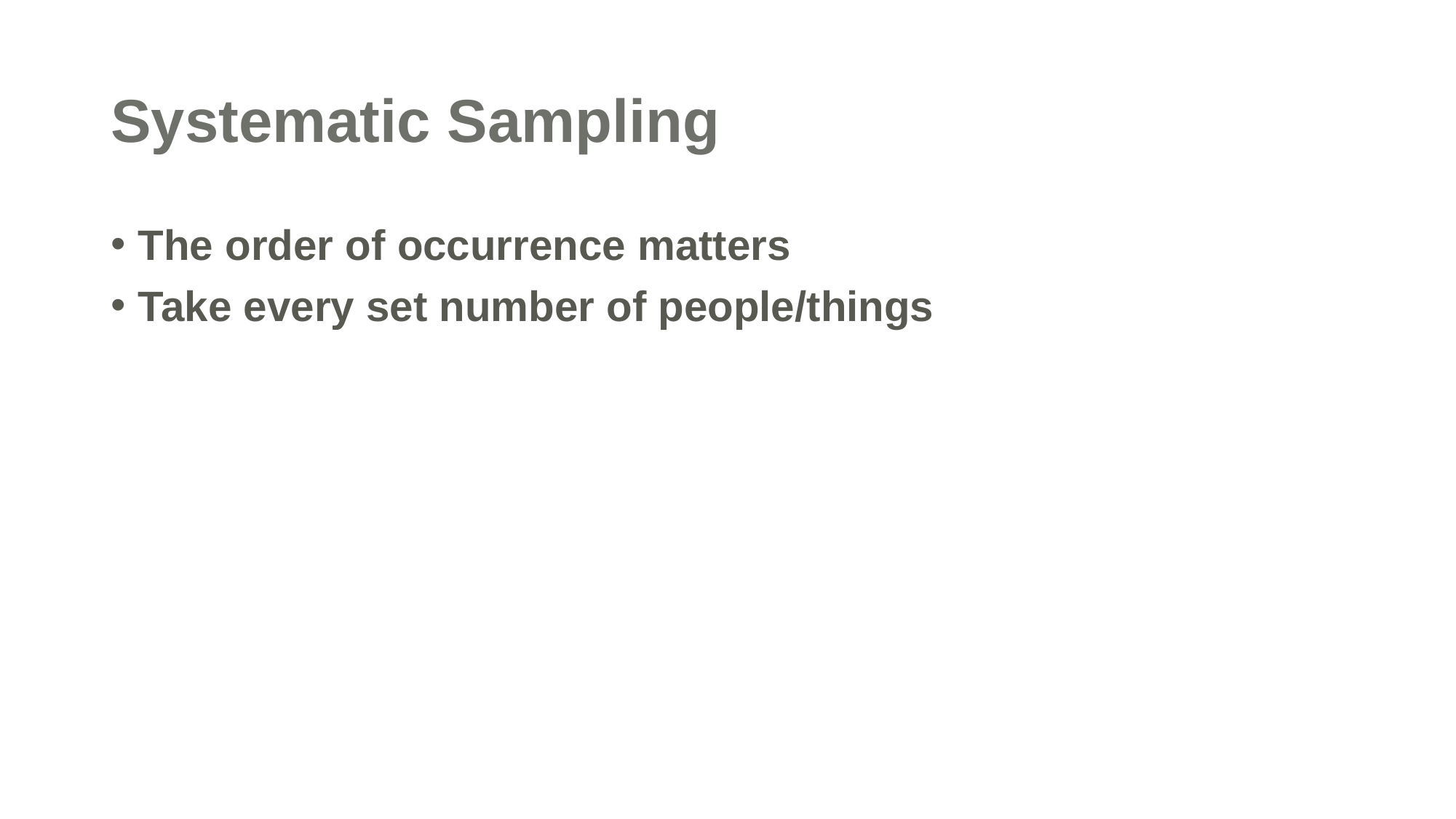

# Systematic Sampling
The order of occurrence matters
Take every set number of people/things